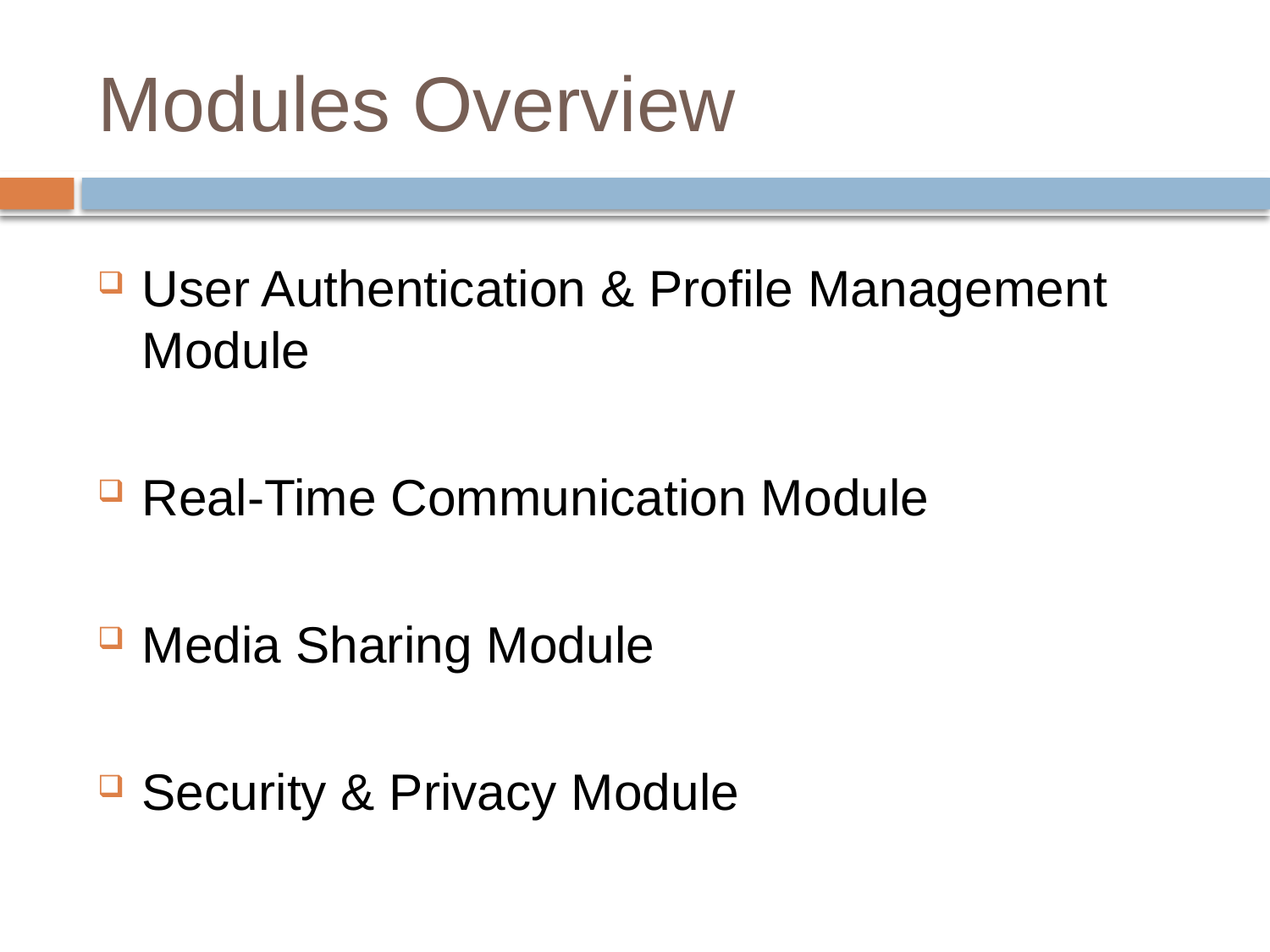

# Modules Overview
User Authentication & Profile Management Module

Real-Time Communication Module

Media Sharing Module

Security & Privacy Module